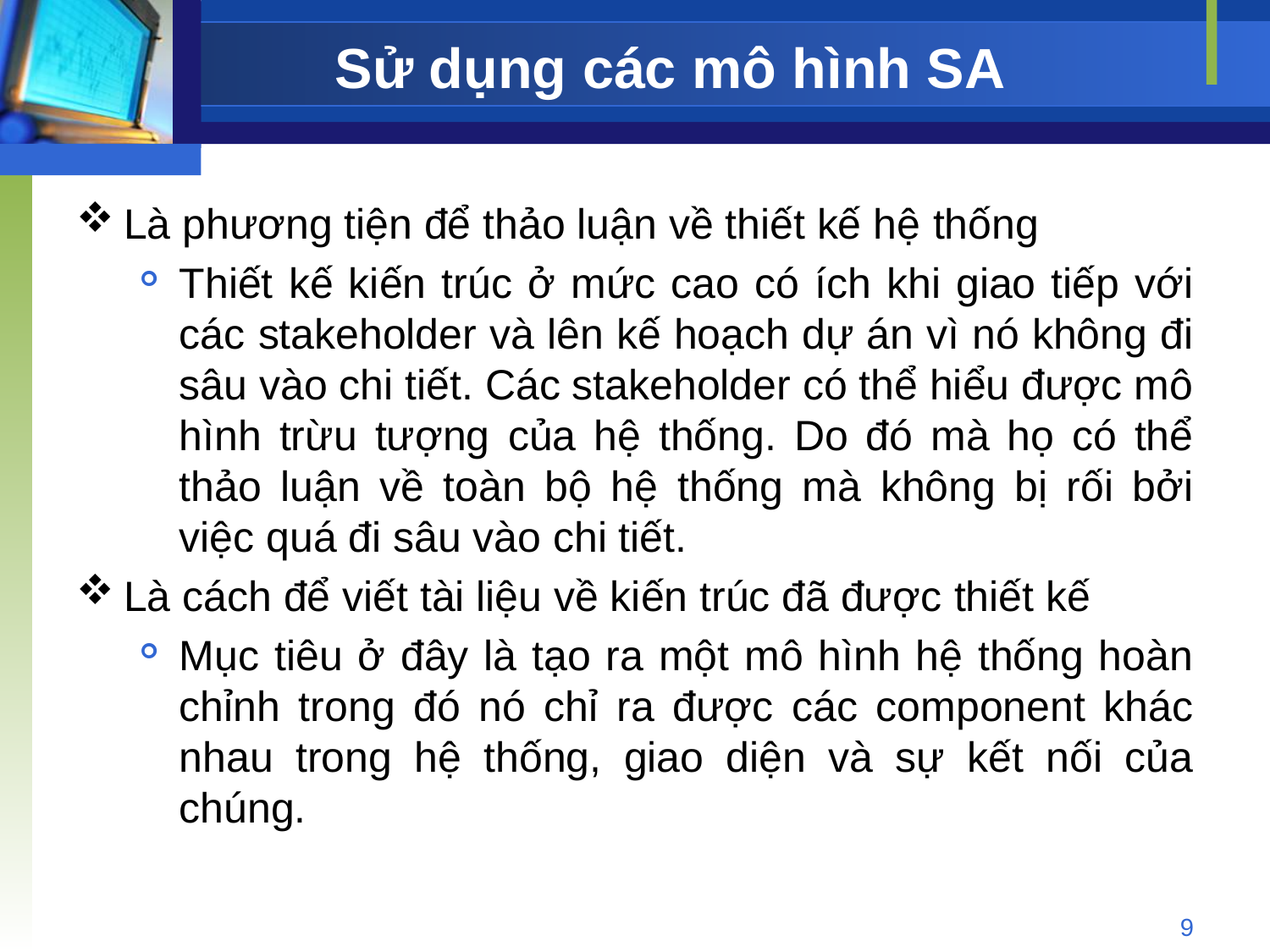

# Sử dụng các mô hình SA
Là phương tiện để thảo luận về thiết kế hệ thống
Thiết kế kiến trúc ở mức cao có ích khi giao tiếp với các stakeholder và lên kế hoạch dự án vì nó không đi sâu vào chi tiết. Các stakeholder có thể hiểu được mô hình trừu tượng của hệ thống. Do đó mà họ có thể thảo luận về toàn bộ hệ thống mà không bị rối bởi việc quá đi sâu vào chi tiết.
Là cách để viết tài liệu về kiến trúc đã được thiết kế
Mục tiêu ở đây là tạo ra một mô hình hệ thống hoàn chỉnh trong đó nó chỉ ra được các component khác nhau trong hệ thống, giao diện và sự kết nối của chúng.
9